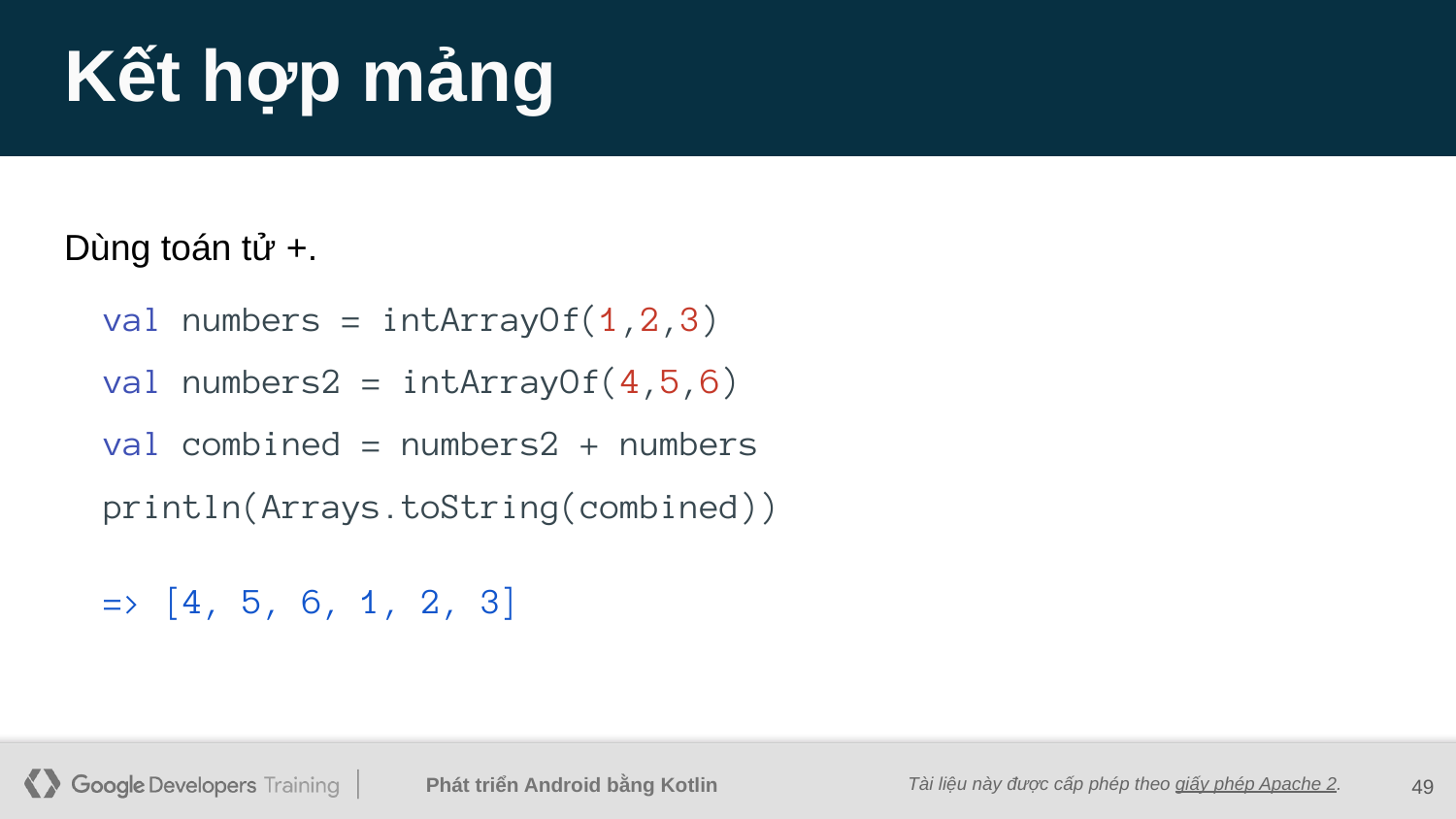

# Kết hợp mảng
Dùng toán tử +.
  val numbers = intArrayOf(1,2,3)
  val numbers2 = intArrayOf(4,5,6)
  val combined = numbers2 + numbers
  println(Arrays.toString(combined))
  => [4, 5, 6, 1, 2, 3]
49